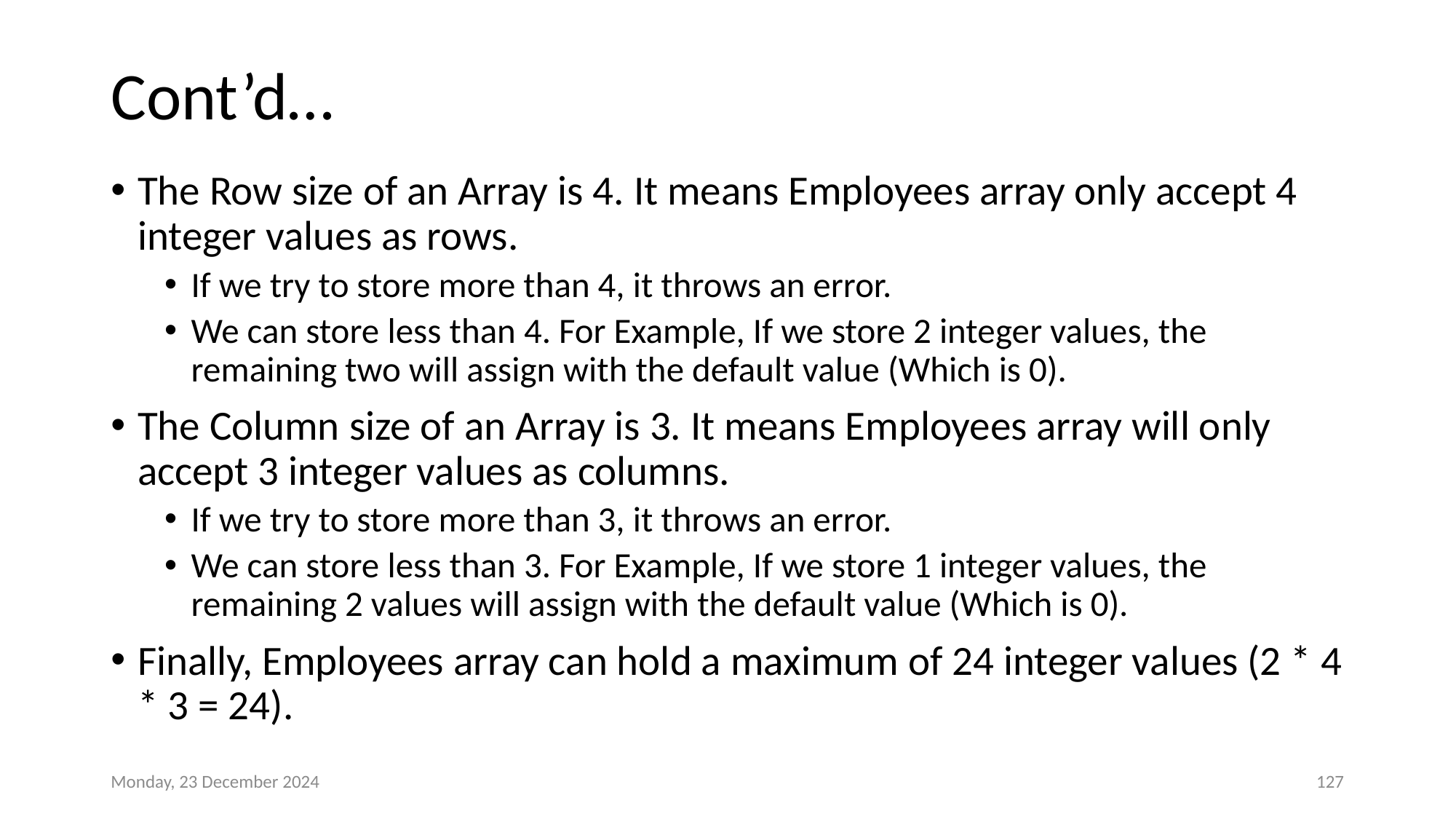

# Cont’d…
The Row size of an Array is 4. It means Employees array only accept 4 integer values as rows.
If we try to store more than 4, it throws an error.
We can store less than 4. For Example, If we store 2 integer values, the remaining two will assign with the default value (Which is 0).
The Column size of an Array is 3. It means Employees array will only accept 3 integer values as columns.
If we try to store more than 3, it throws an error.
We can store less than 3. For Example, If we store 1 integer values, the remaining 2 values will assign with the default value (Which is 0).
Finally, Employees array can hold a maximum of 24 integer values (2 * 4 * 3 = 24).

Monday, 23 December 2024
127